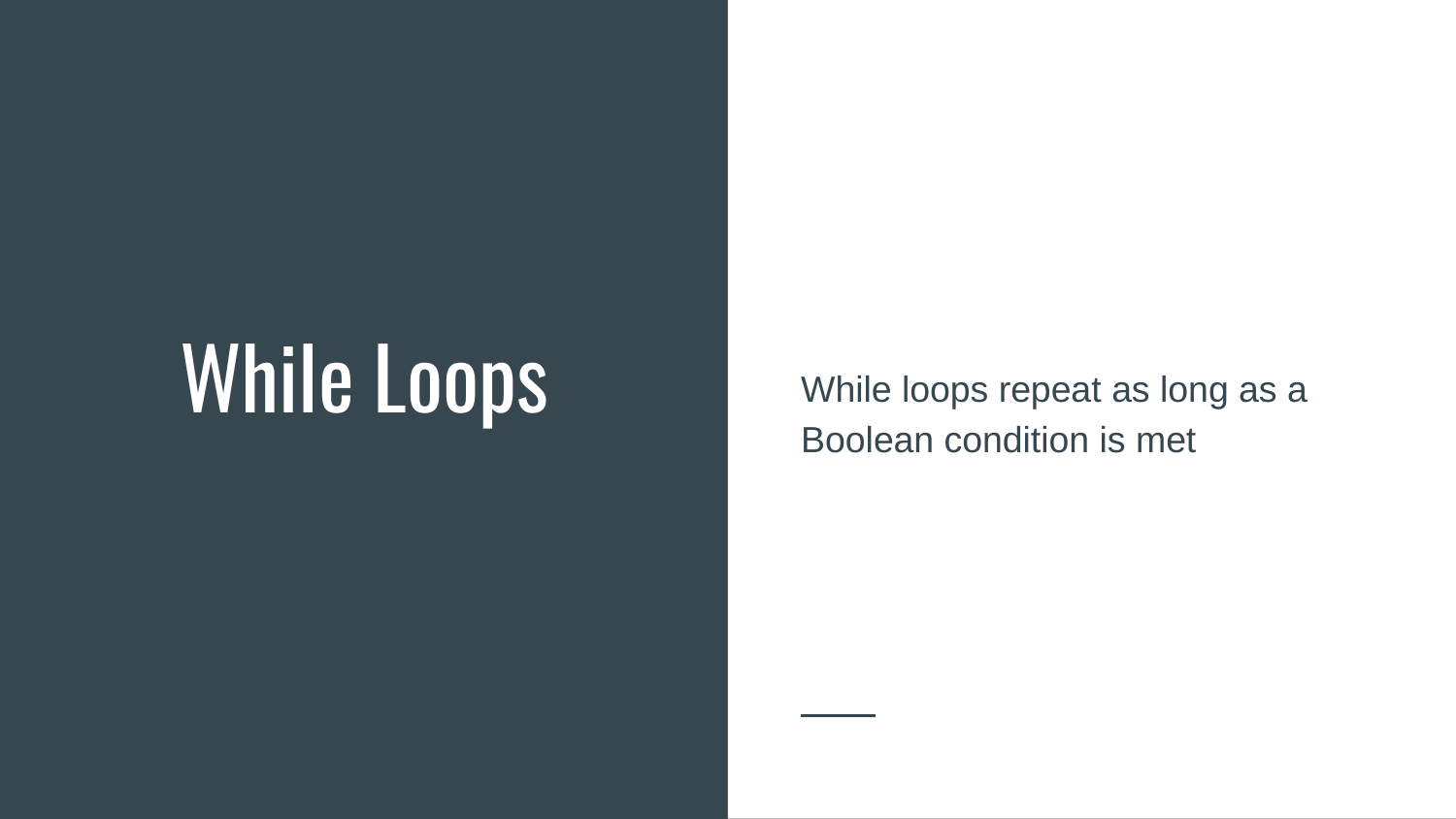

While loops repeat as long as a Boolean condition is met
# While Loops